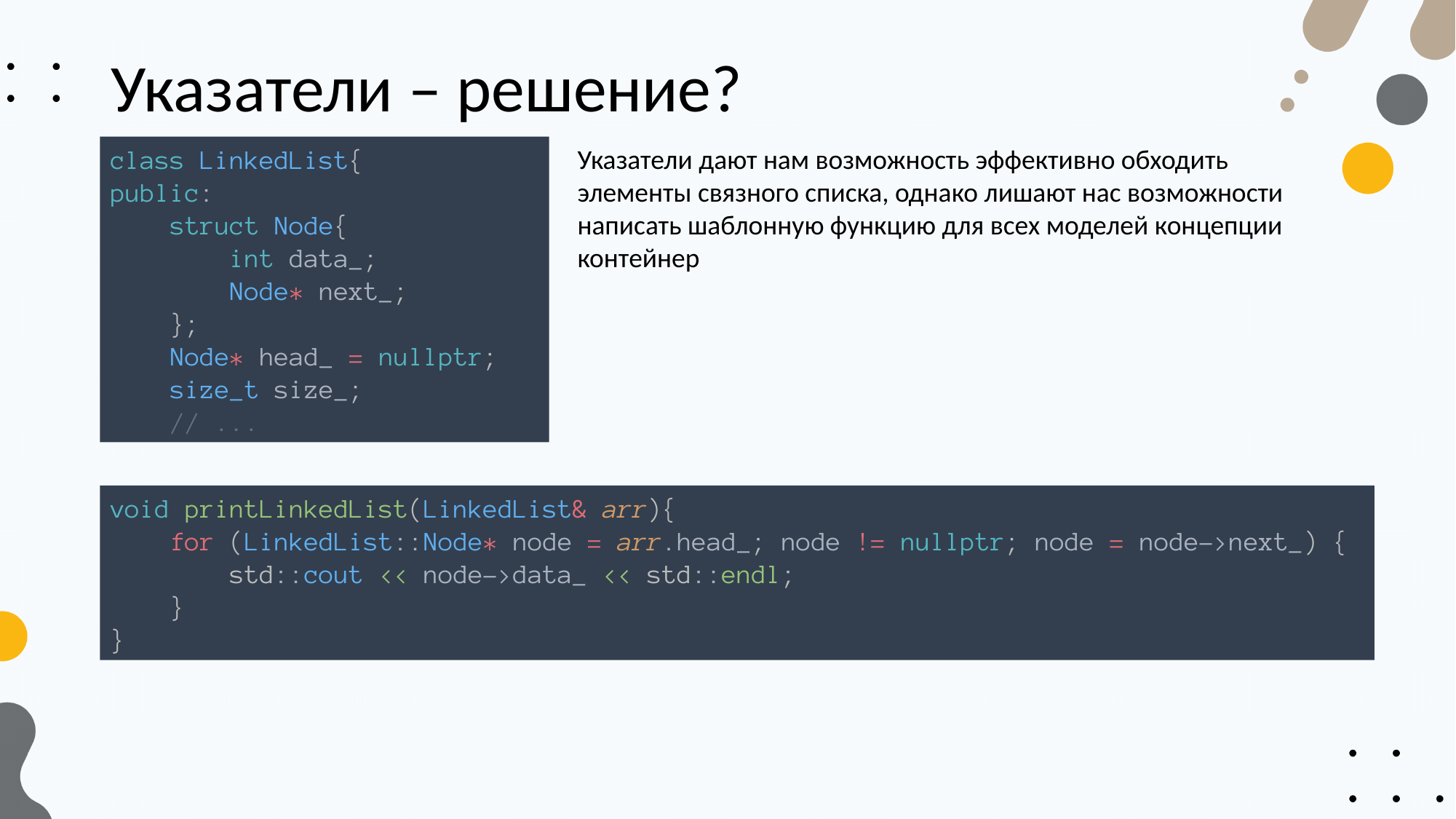

# Указатели – решение?
class LinkedList{
public:
    struct Node{
        int data_;
        Node* next_;
    };
    Node* head_ = nullptr;
    size_t size_;
    // ...
Указатели дают нам возможность эффективно обходить элементы связного списка, однако лишают нас возможности написать шаблонную функцию для всех моделей концепции контейнер
void printLinkedList(LinkedList& arr){
    for (LinkedList::Node* node = arr.head_; node != nullptr; node = node->next_) {
        std::cout << node->data_ << std::endl;
    }
}